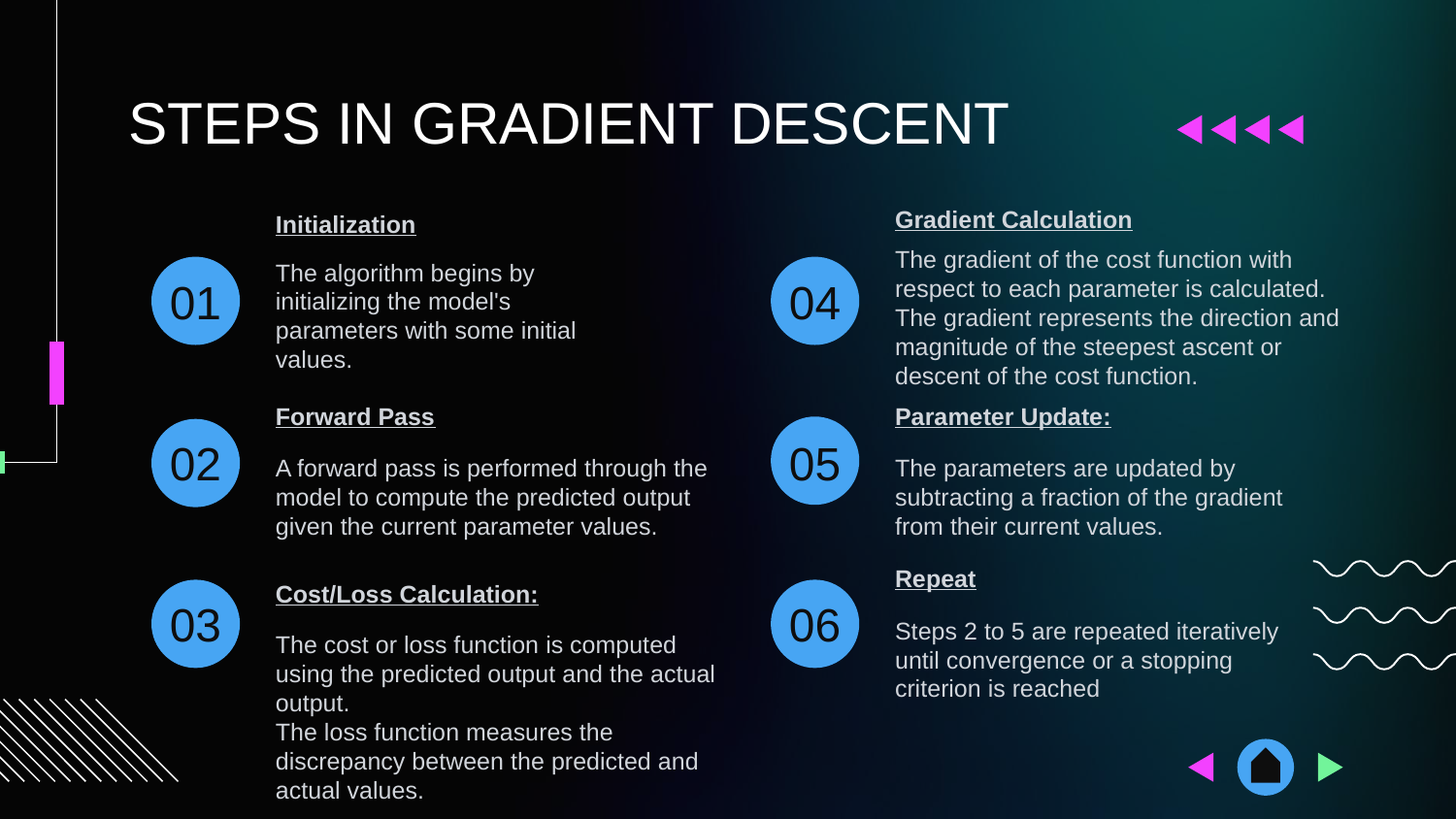

STEPS IN GRADIENT DESCENT

Gradient Calculation
Initialization
The gradient of the cost function with respect to each parameter is calculated. The gradient represents the direction and magnitude of the steepest ascent or descent of the cost function.
# 01
04

The algorithm begins by initializing the model's parameters with some initial values.
Forward Pass
Parameter Update:
02
05

A forward pass is performed through the model to compute the predicted output given the current parameter values.
The parameters are updated by subtracting a fraction of the gradient from their current values.
Repeat
03
06
Cost/Loss Calculation:

Steps 2 to 5 are repeated iteratively until convergence or a stopping criterion is reached
The cost or loss function is computed using the predicted output and the actual output.
The loss function measures the discrepancy between the predicted and actual values.